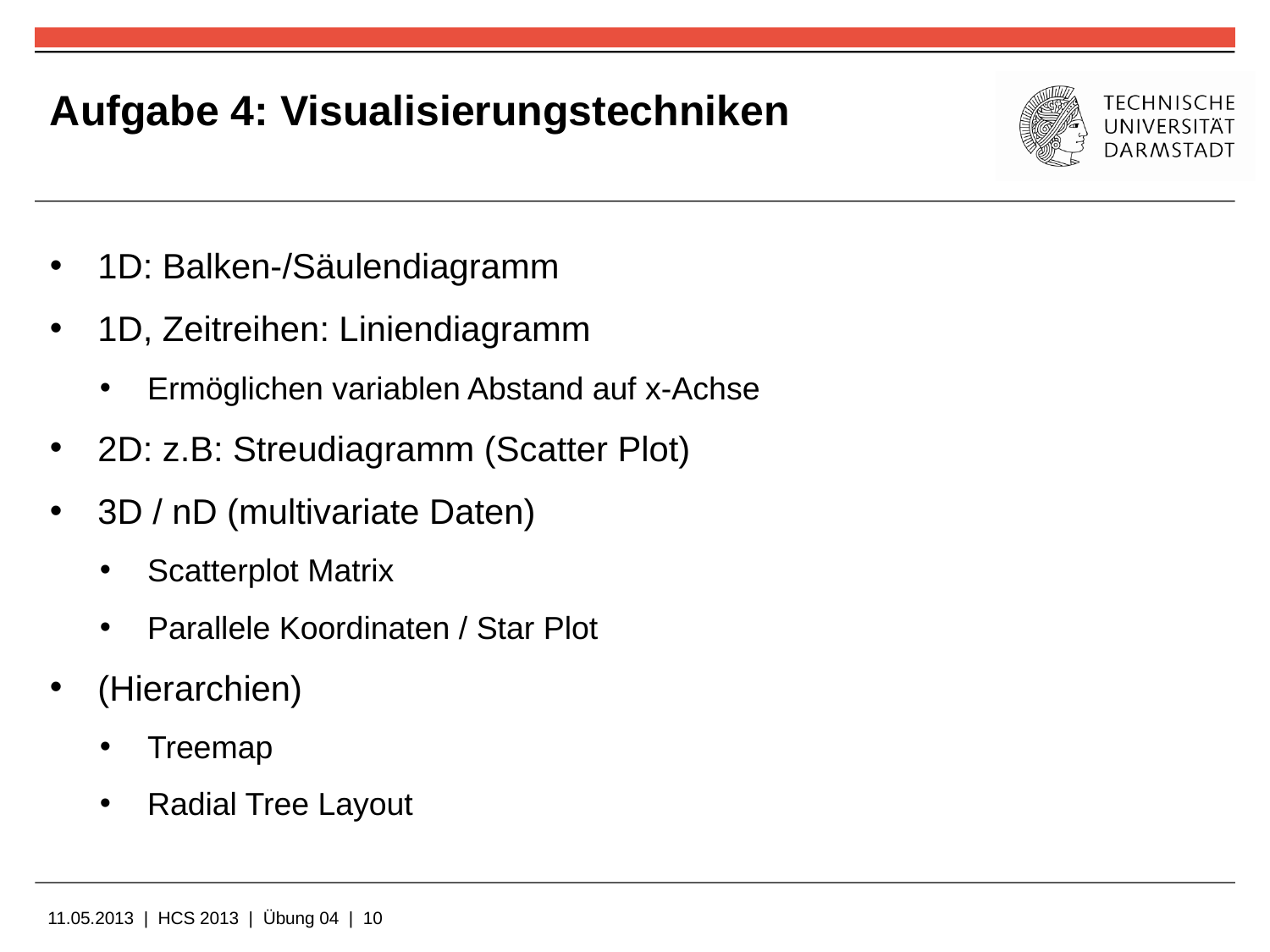

# Aufgabe 4: Visualisierungstechniken
1D: Balken-/Säulendiagramm
1D, Zeitreihen: Liniendiagramm
Ermöglichen variablen Abstand auf x-Achse
2D: z.B: Streudiagramm (Scatter Plot)
3D / nD (multivariate Daten)
Scatterplot Matrix
Parallele Koordinaten / Star Plot
(Hierarchien)
Treemap
Radial Tree Layout